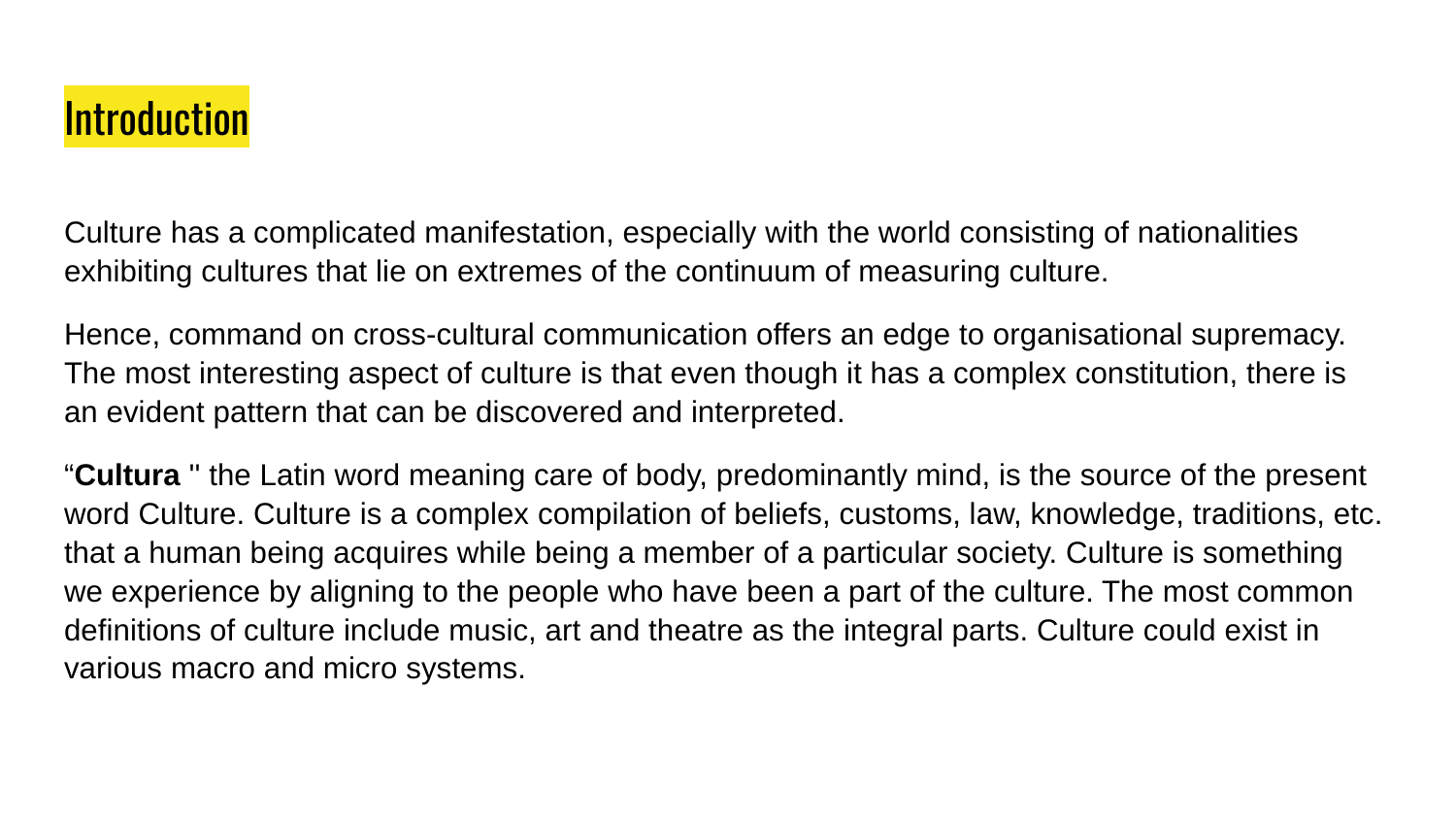

# Introduction
Culture has a complicated manifestation, especially with the world consisting of nationalities exhibiting cultures that lie on extremes of the continuum of measuring culture.
Hence, command on cross-cultural communication offers an edge to organisational supremacy. The most interesting aspect of culture is that even though it has a complex constitution, there is an evident pattern that can be discovered and interpreted.
“Cultura '' the Latin word meaning care of body, predominantly mind, is the source of the present word Culture. Culture is a complex compilation of beliefs, customs, law, knowledge, traditions, etc. that a human being acquires while being a member of a particular society. Culture is something we experience by aligning to the people who have been a part of the culture. The most common definitions of culture include music, art and theatre as the integral parts. Culture could exist in various macro and micro systems.